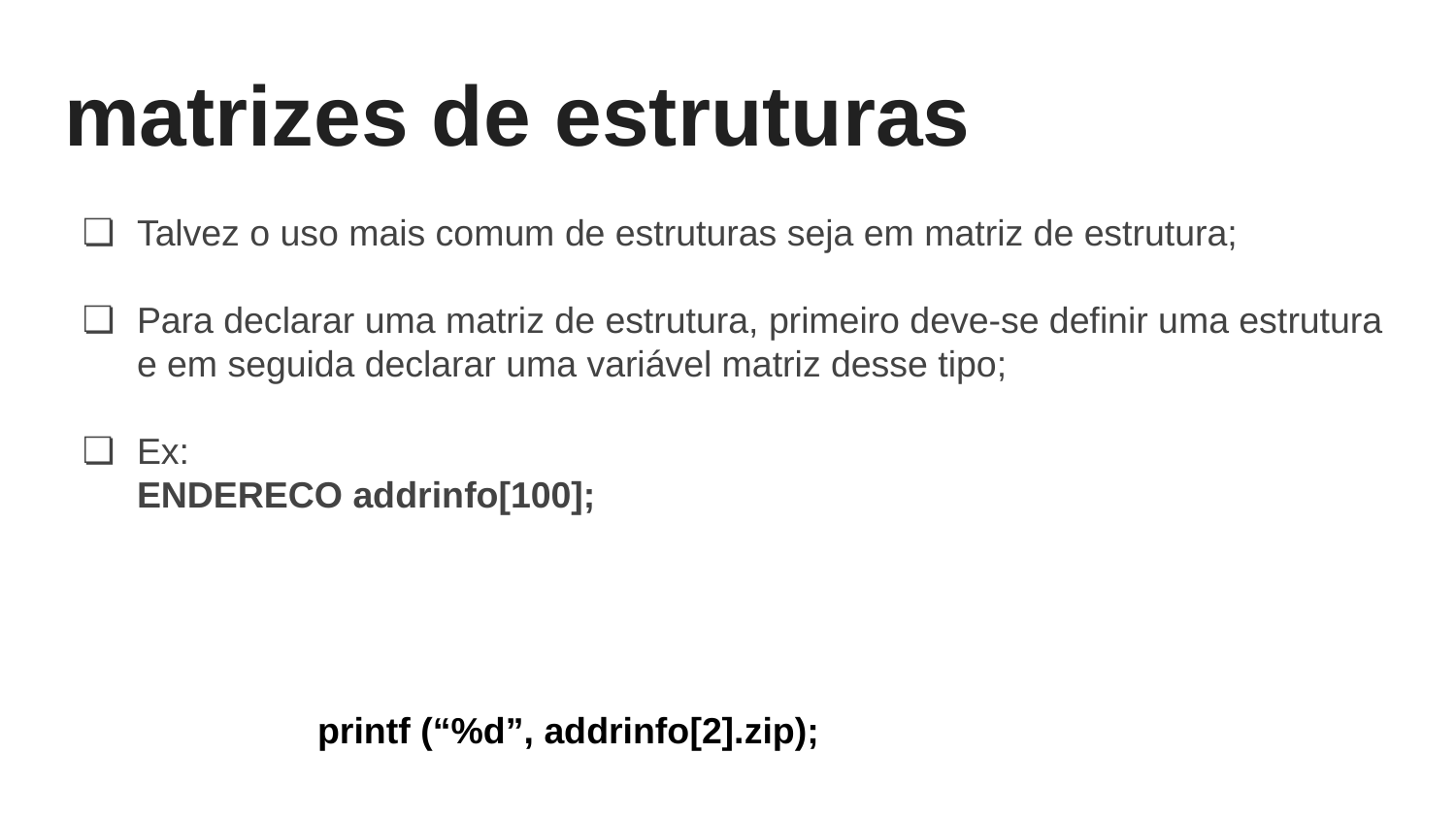

# matrizes de estruturas
Talvez o uso mais comum de estruturas seja em matriz de estrutura;

Para declarar uma matriz de estrutura, primeiro deve-se definir uma estrutura e em seguida declarar uma variável matriz desse tipo;

Ex:
ENDERECO addrinfo[100];
printf (“%d”, addrinfo[2].zip);